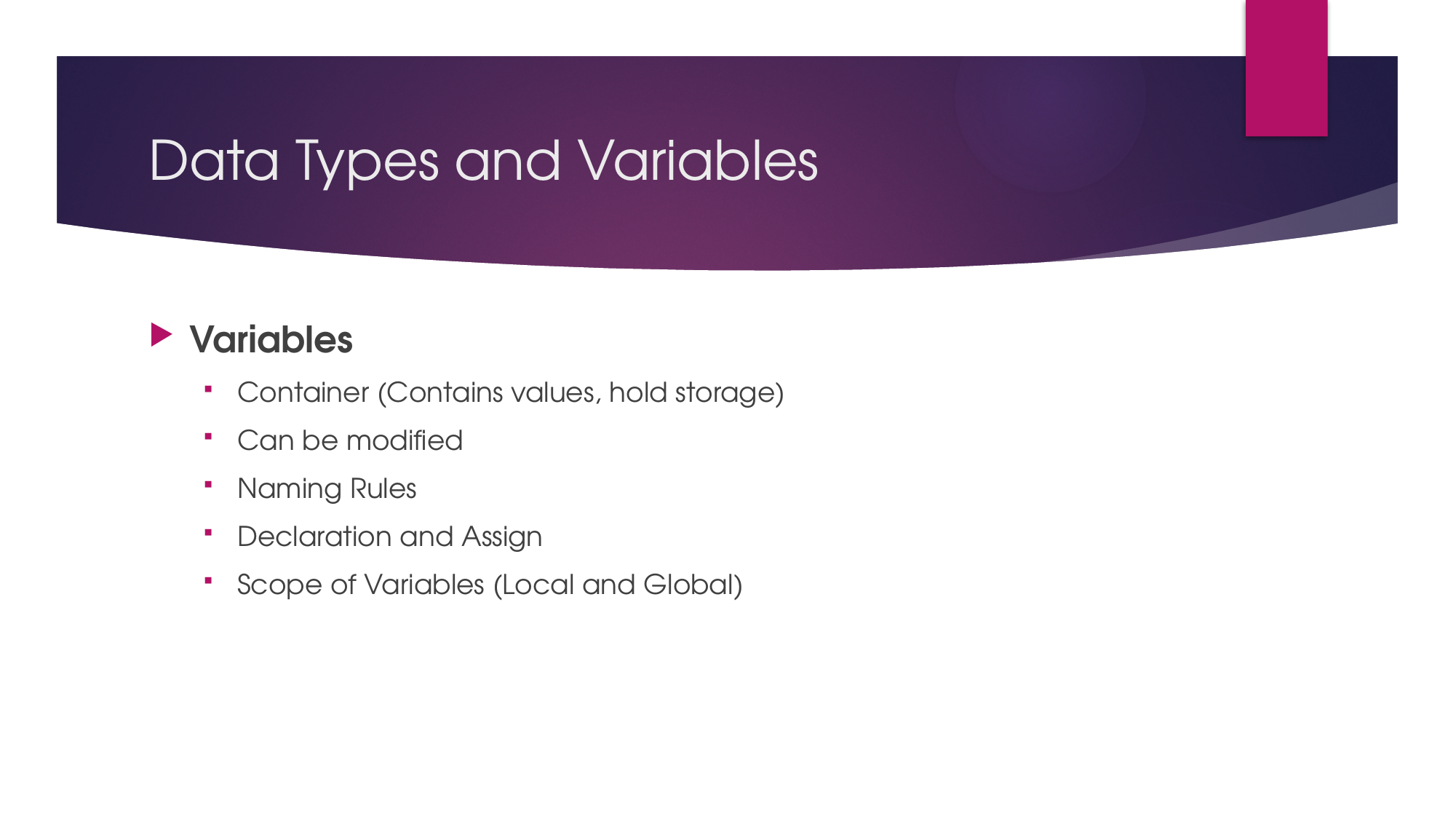

# Data Types and Variables
Variables
Container (Contains values, hold storage)
Can be modified
Naming Rules
Declaration and Assign
Scope of Variables (Local and Global)